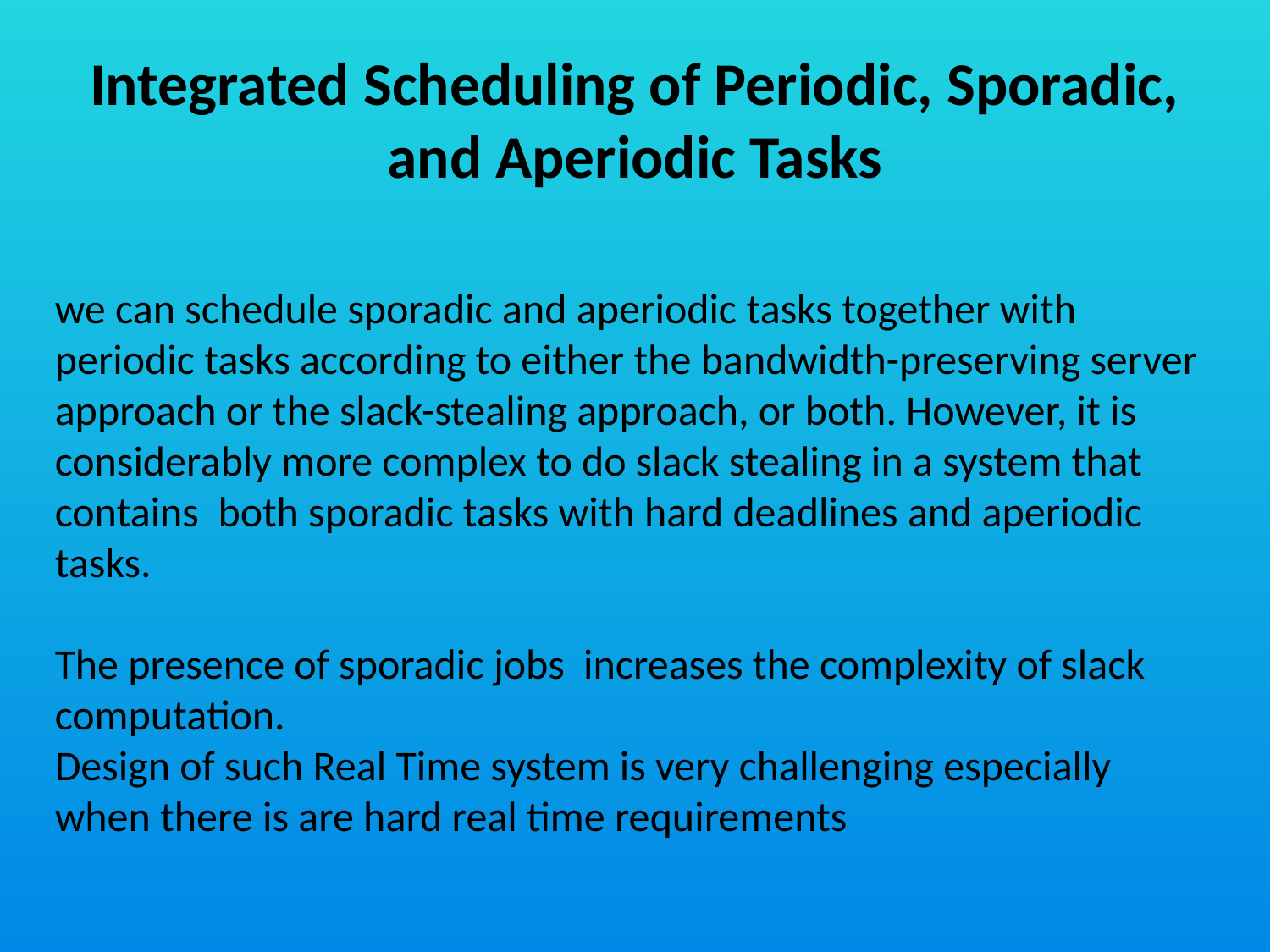

# Integrated Scheduling of Periodic, Sporadic, and Aperiodic Tasks
we can schedule sporadic and aperiodic tasks together with periodic tasks according to either the bandwidth-preserving server approach or the slack-stealing approach, or both. However, it is considerably more complex to do slack stealing in a system that contains  both sporadic tasks with hard deadlines and aperiodic tasks.

The presence of sporadic jobs  increases the complexity of slack computation.
Design of such Real Time system is very challenging especially when there is are hard real time requirements